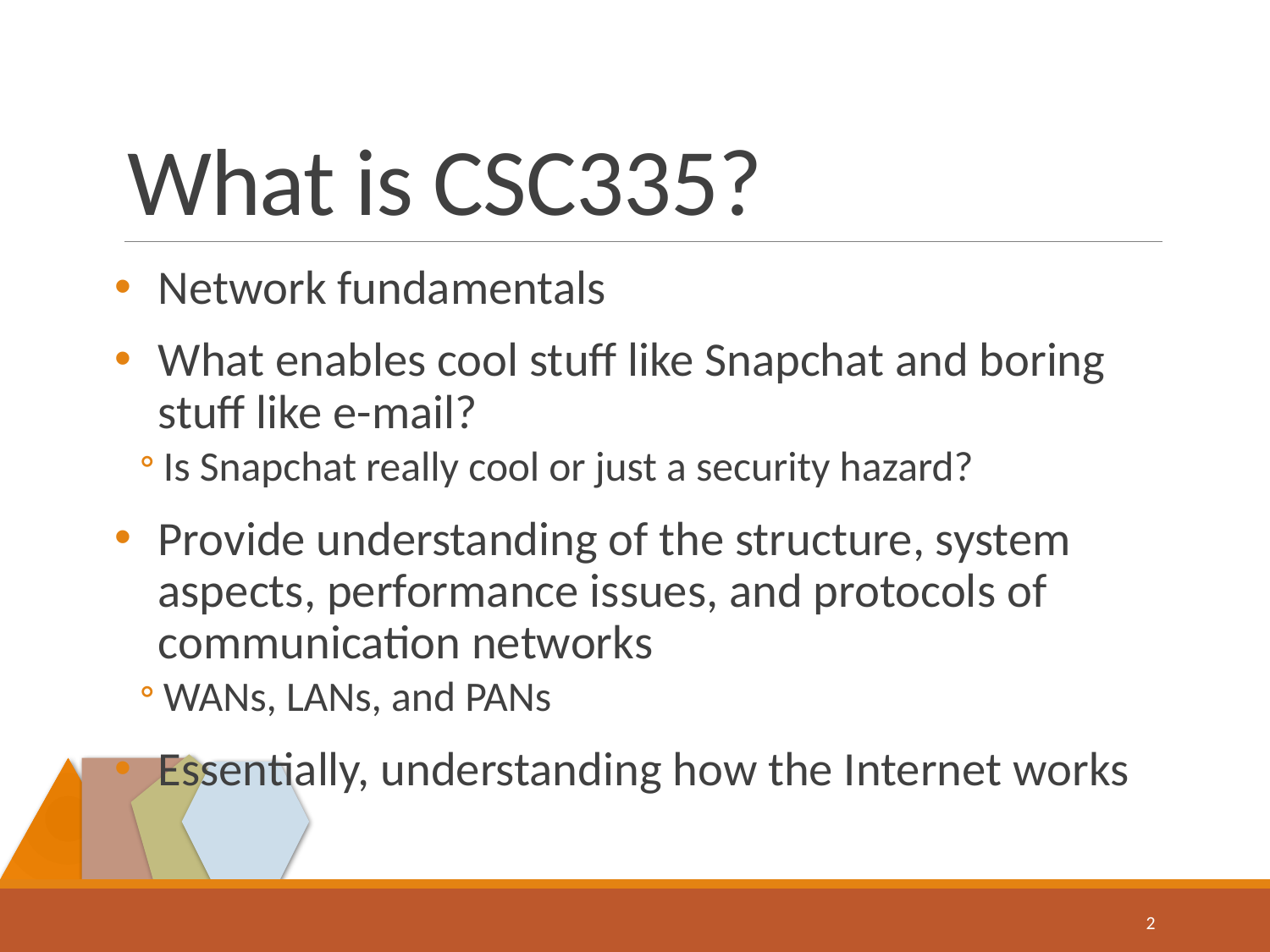

# What is CSC335?
Network fundamentals
What enables cool stuff like Snapchat and boring stuff like e-mail?
Is Snapchat really cool or just a security hazard?
Provide understanding of the structure, system aspects, performance issues, and protocols of communication networks
WANs, LANs, and PANs
Essentially, understanding how the Internet works
2